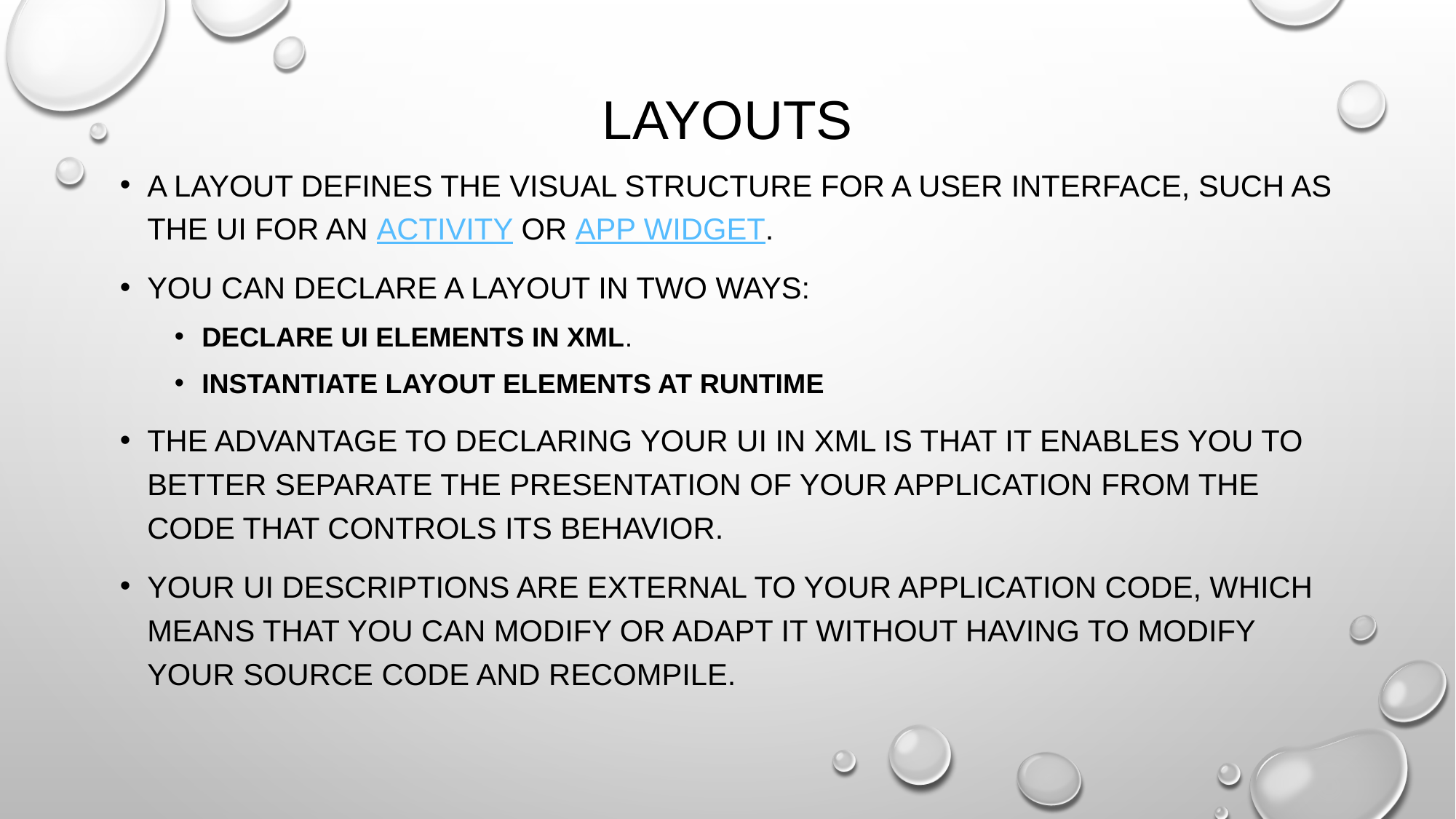

# Layouts
A layout defines the visual structure for a user interface, such as the UI for an activity or app widget.
You can declare a layout in two ways:
Declare UI elements in XML.
Instantiate layout elements at runtime
The advantage to declaring your UI in XML is that it enables you to better separate the presentation of your application from the code that controls its behavior.
Your UI descriptions are external to your application code, which means that you can modify or adapt it without having to modify your source code and recompile.